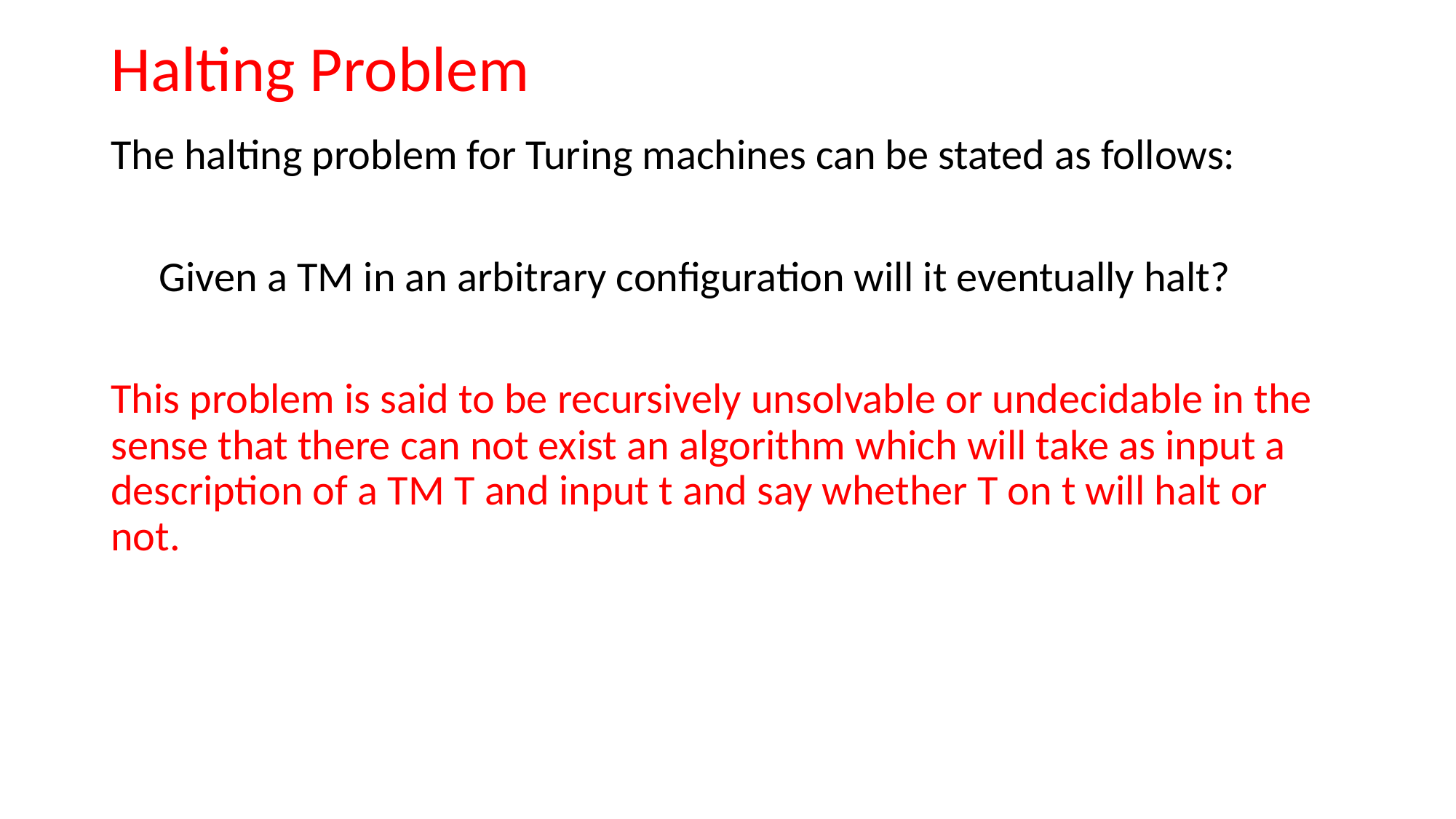

# Halting Problem
The halting problem for Turing machines can be stated as follows:

     Given a TM in an arbitrary configuration will it eventually halt?

This problem is said to be recursively unsolvable or undecidable in the sense that there can not exist an algorithm which will take as input a description of a TM T and input t and say whether T on t will halt or not.